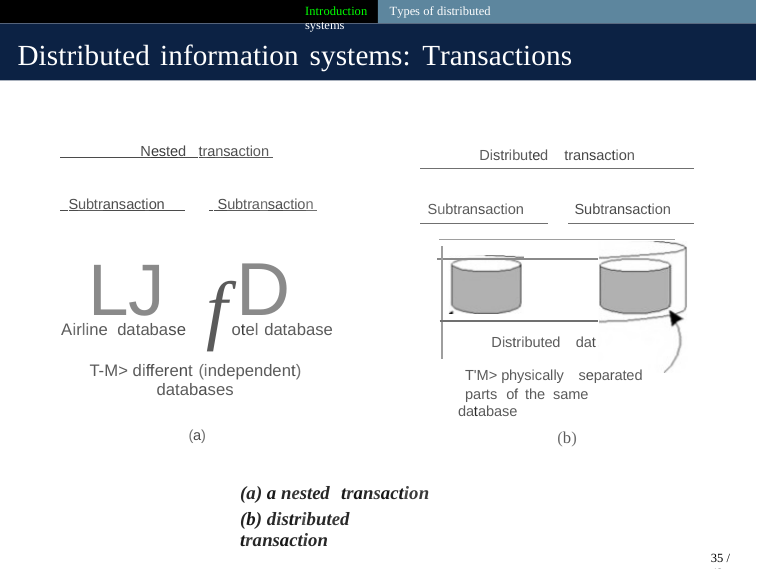

Introduction      Types of distributed systems

Distributed information systems: Transactions

                    Nested   transaction

Distributed
transaction

  Subtransaction             Subtransaction

Subtransaction
Subtransaction

abase

D
LJ

Airline  database    fotel database
T-M> different (independent)
databases

Distributed   dat
T'M> physically   separated
parts  of the  same  database
(a)
(b)
(a) a nested  transaction
(b) distributed  transaction
35 / 42